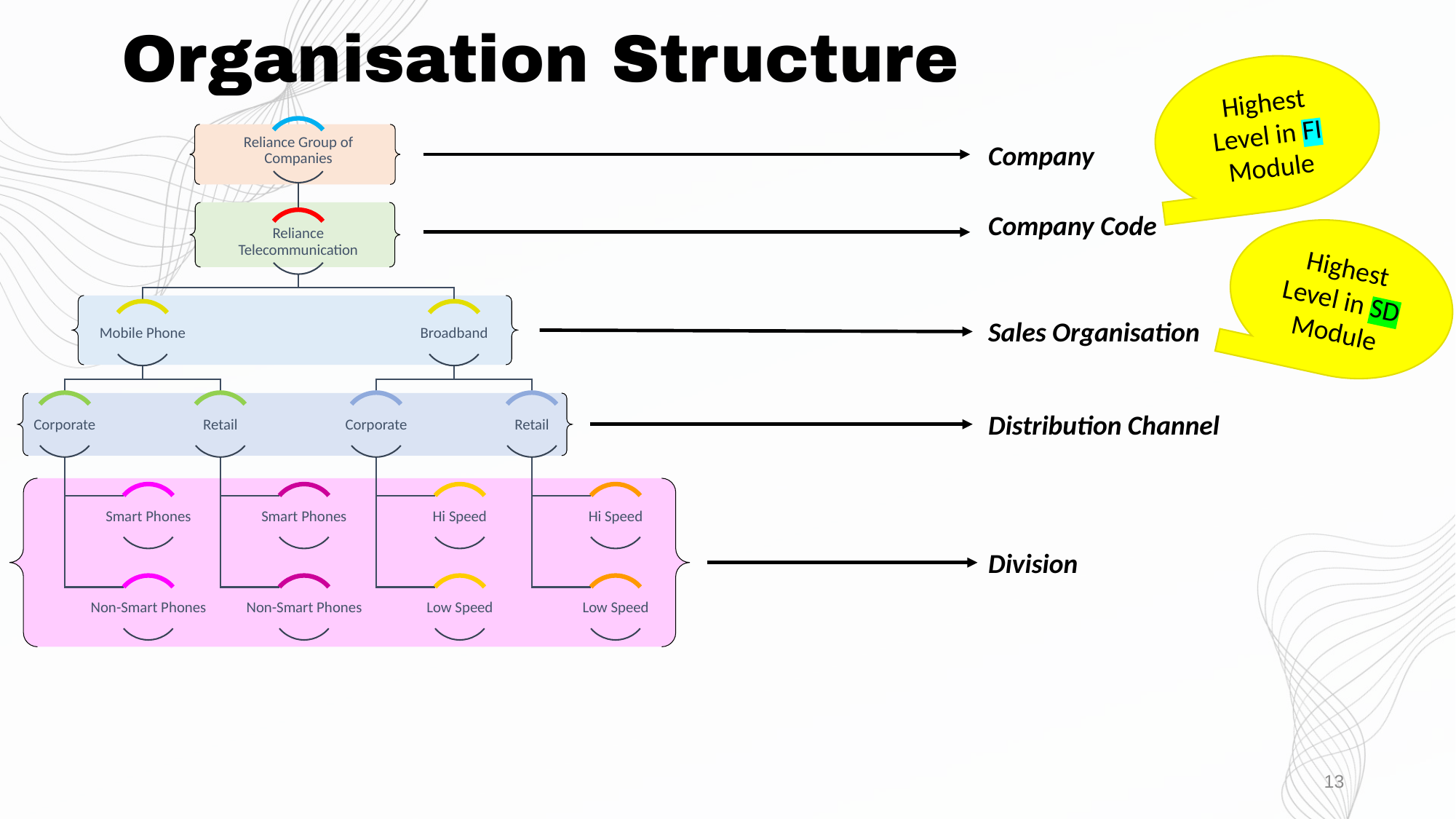

Reliance Group of Companies
Reliance Telecommunication
Mobile Phone
Corporate
Smart Phones
Non-Smart Phones
Retail
Smart Phones
Non-Smart Phones
Broadband
Corporate
Hi Speed
Low Speed
Retail
Hi Speed
Low Speed
# Organisation Structure
Highest Level in FI Module
Company

Company Code

Highest Level in SD Module

Sales Organisation

Distribution Channel

Division
13